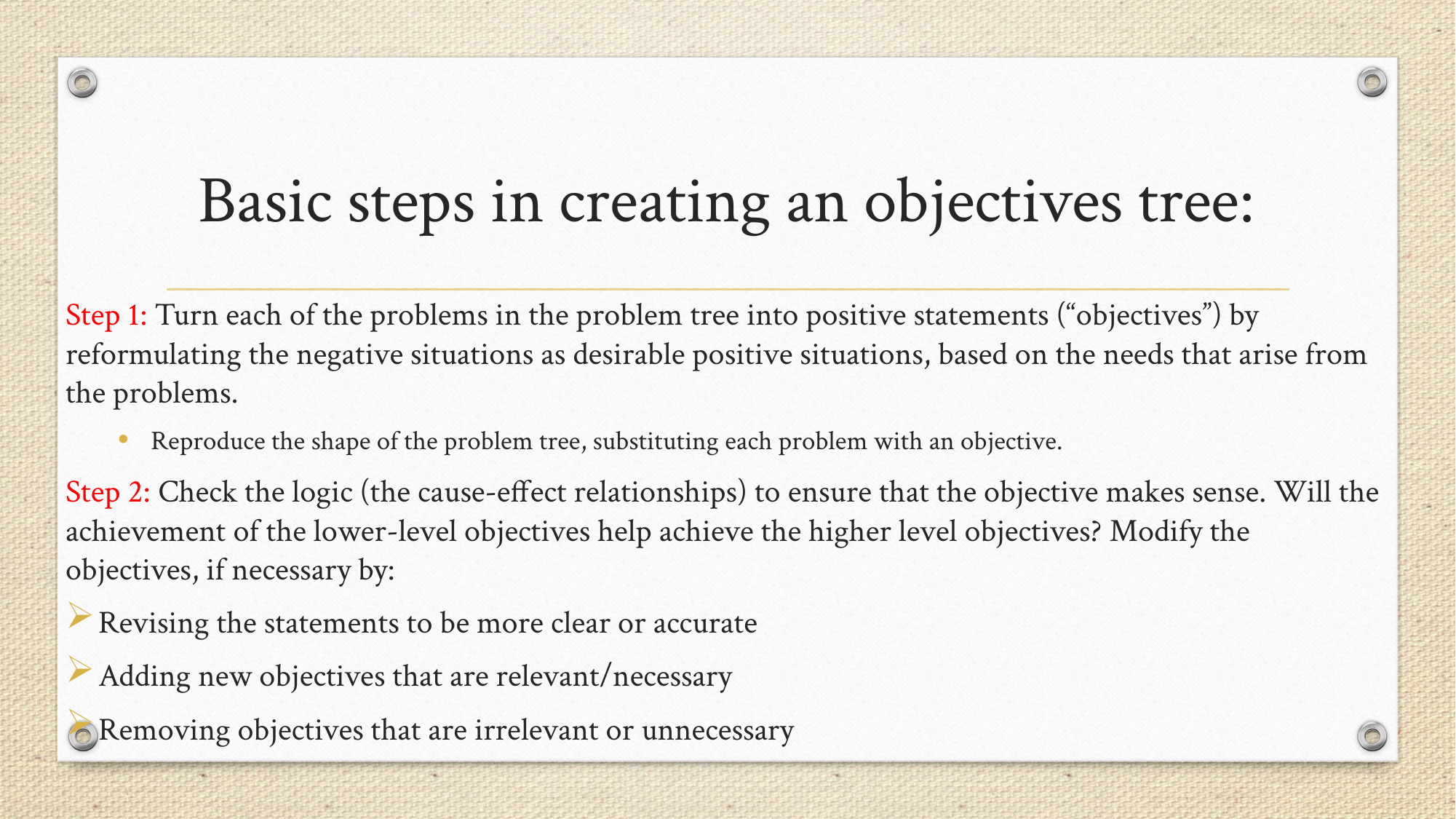

# Basic steps in creating an objectives tree:
Step 1: Turn each of the problems in the problem tree into positive statements (“objectives”) by reformulating the negative situations as desirable positive situations, based on the needs that arise from the problems.
Reproduce the shape of the problem tree, substituting each problem with an objective.
Step 2: Check the logic (the cause-effect relationships) to ensure that the objective makes sense. Will the achievement of the lower-level objectives help achieve the higher level objectives? Modify the objectives, if necessary by:
Revising the statements to be more clear or accurate
Adding new objectives that are relevant/necessary
Removing objectives that are irrelevant or unnecessary